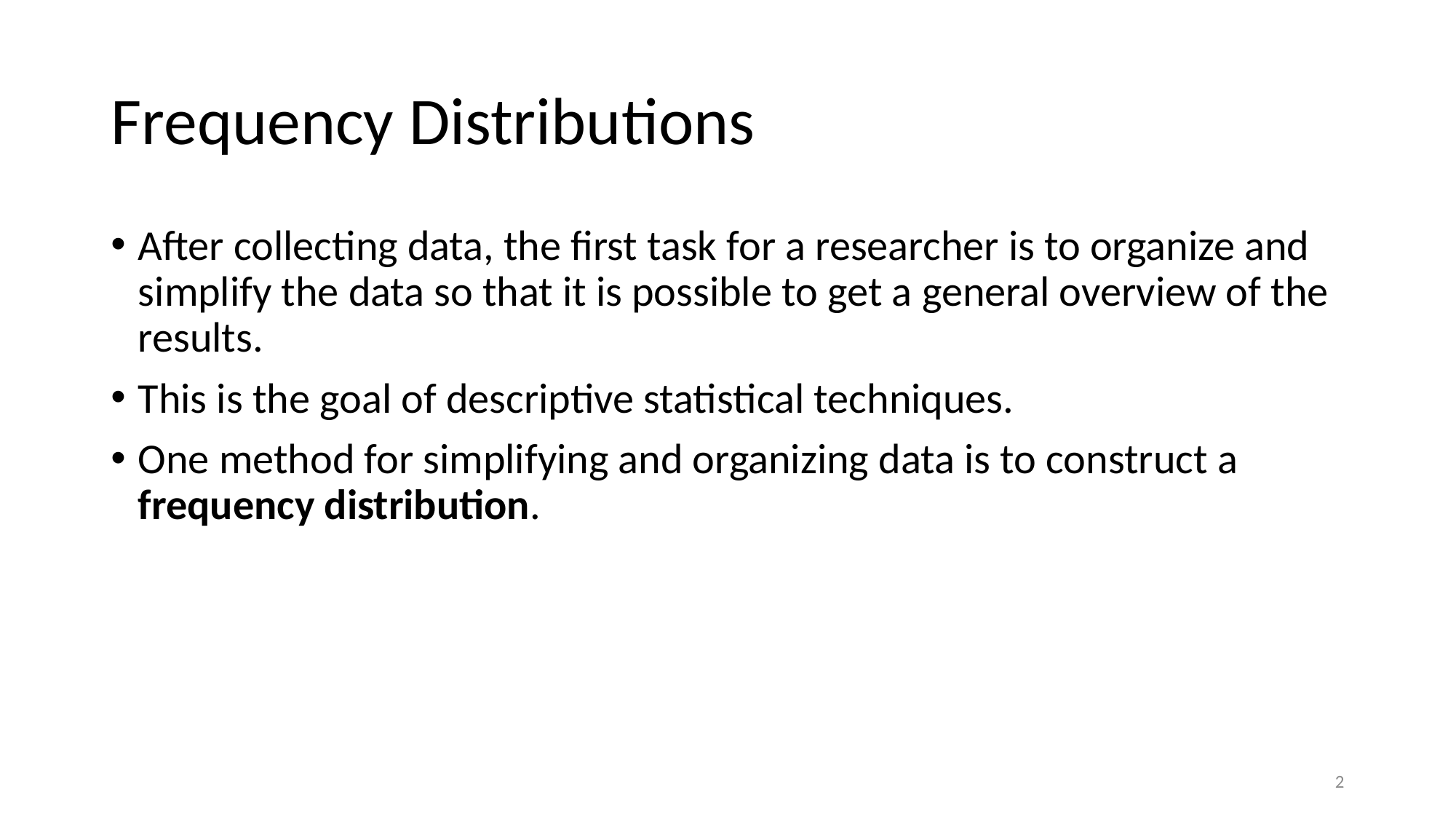

# Frequency Distributions
After collecting data, the first task for a researcher is to organize and simplify the data so that it is possible to get a general overview of the results.
This is the goal of descriptive statistical techniques.
One method for simplifying and organizing data is to construct a frequency distribution.
2